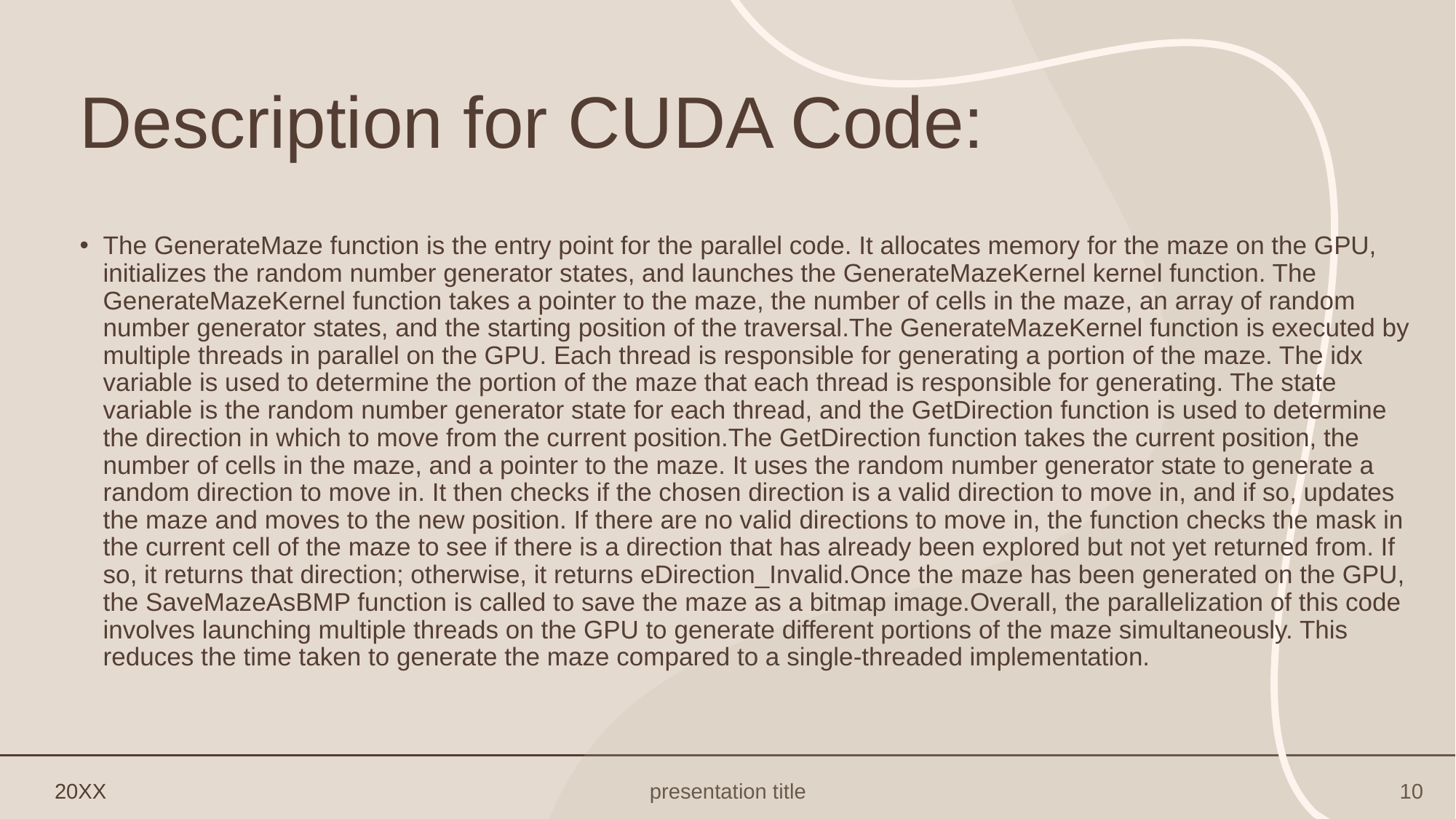

# Description for CUDA Code:
The GenerateMaze function is the entry point for the parallel code. It allocates memory for the maze on the GPU, initializes the random number generator states, and launches the GenerateMazeKernel kernel function. The GenerateMazeKernel function takes a pointer to the maze, the number of cells in the maze, an array of random number generator states, and the starting position of the traversal.The GenerateMazeKernel function is executed by multiple threads in parallel on the GPU. Each thread is responsible for generating a portion of the maze. The idx variable is used to determine the portion of the maze that each thread is responsible for generating. The state variable is the random number generator state for each thread, and the GetDirection function is used to determine the direction in which to move from the current position.The GetDirection function takes the current position, the number of cells in the maze, and a pointer to the maze. It uses the random number generator state to generate a random direction to move in. It then checks if the chosen direction is a valid direction to move in, and if so, updates the maze and moves to the new position. If there are no valid directions to move in, the function checks the mask in the current cell of the maze to see if there is a direction that has already been explored but not yet returned from. If so, it returns that direction; otherwise, it returns eDirection_Invalid.Once the maze has been generated on the GPU, the SaveMazeAsBMP function is called to save the maze as a bitmap image.Overall, the parallelization of this code involves launching multiple threads on the GPU to generate different portions of the maze simultaneously. This reduces the time taken to generate the maze compared to a single-threaded implementation.
20XX
presentation title
10